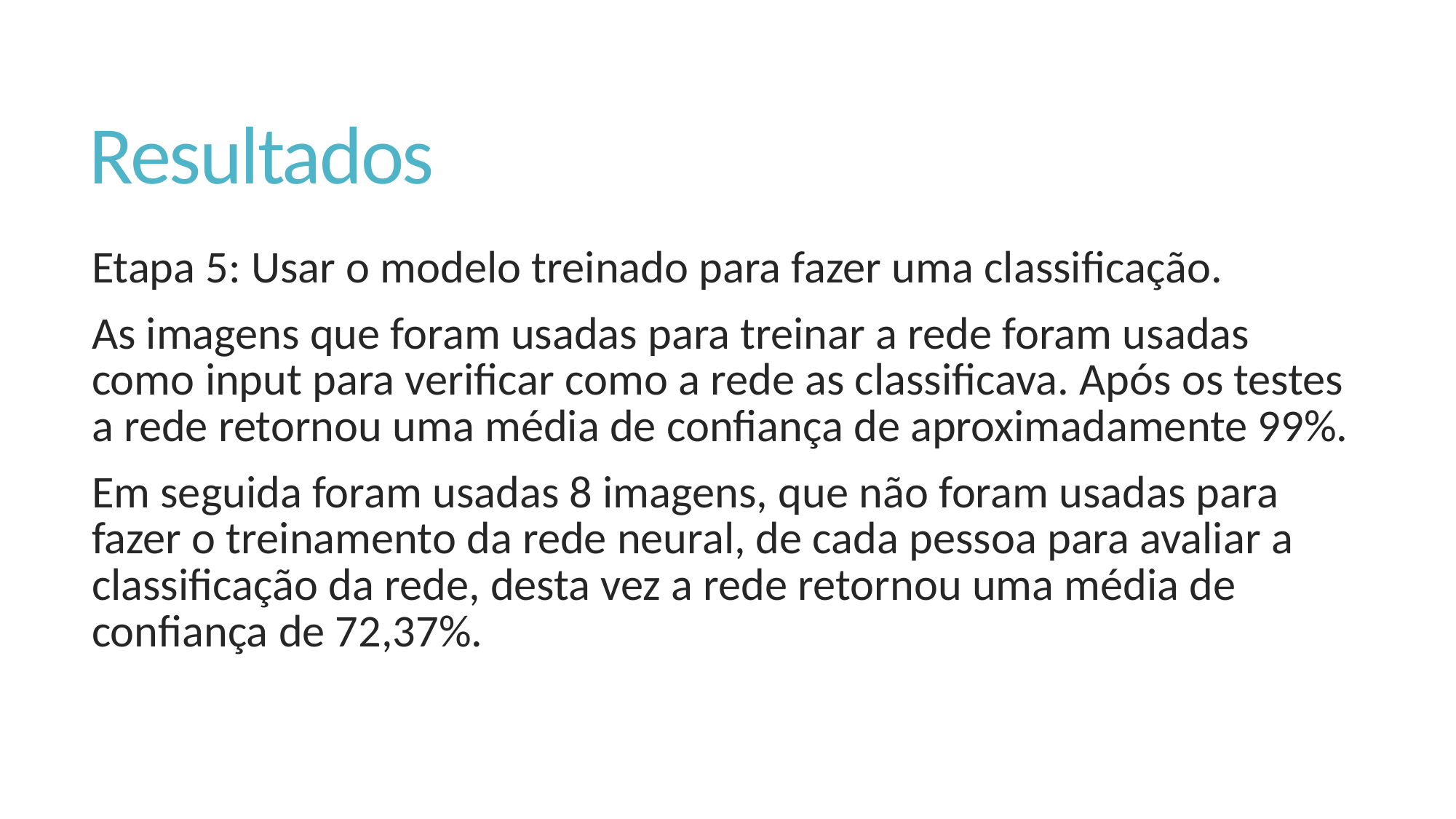

# Resultados
Etapa 5: Usar o modelo treinado para fazer uma classificação.
As imagens que foram usadas para treinar a rede foram usadas como input para verificar como a rede as classificava. Após os testes a rede retornou uma média de confiança de aproximadamente 99%.
Em seguida foram usadas 8 imagens, que não foram usadas para fazer o treinamento da rede neural, de cada pessoa para avaliar a classificação da rede, desta vez a rede retornou uma média de confiança de 72,37%.